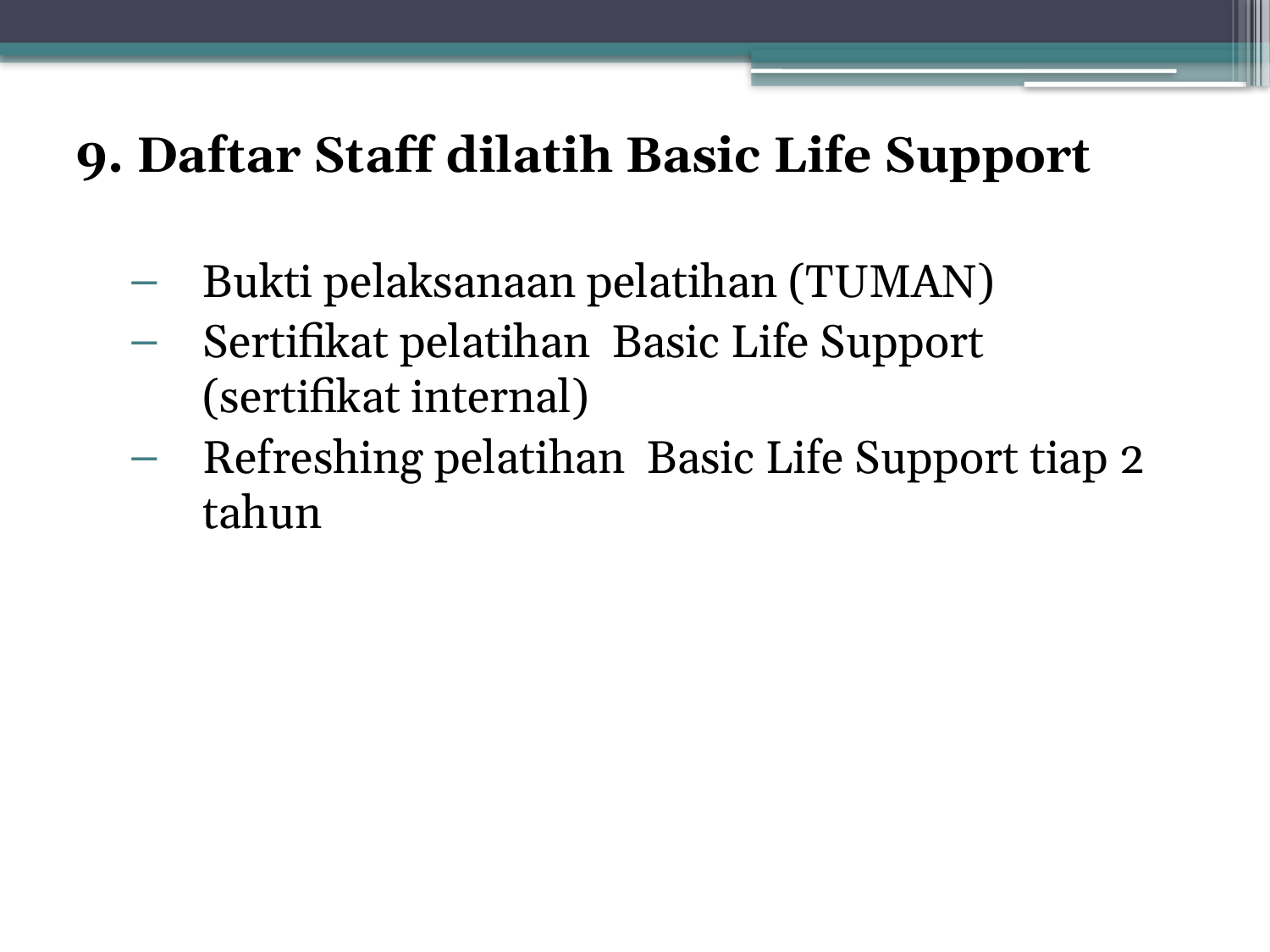

9. Daftar Staff dilatih Basic Life Support

Bukti pelaksanaan pelatihan (TUMAN)
Sertifikat pelatihan  Basic Life Support (sertifikat internal)
Refreshing pelatihan  Basic Life Support tiap 2 tahun